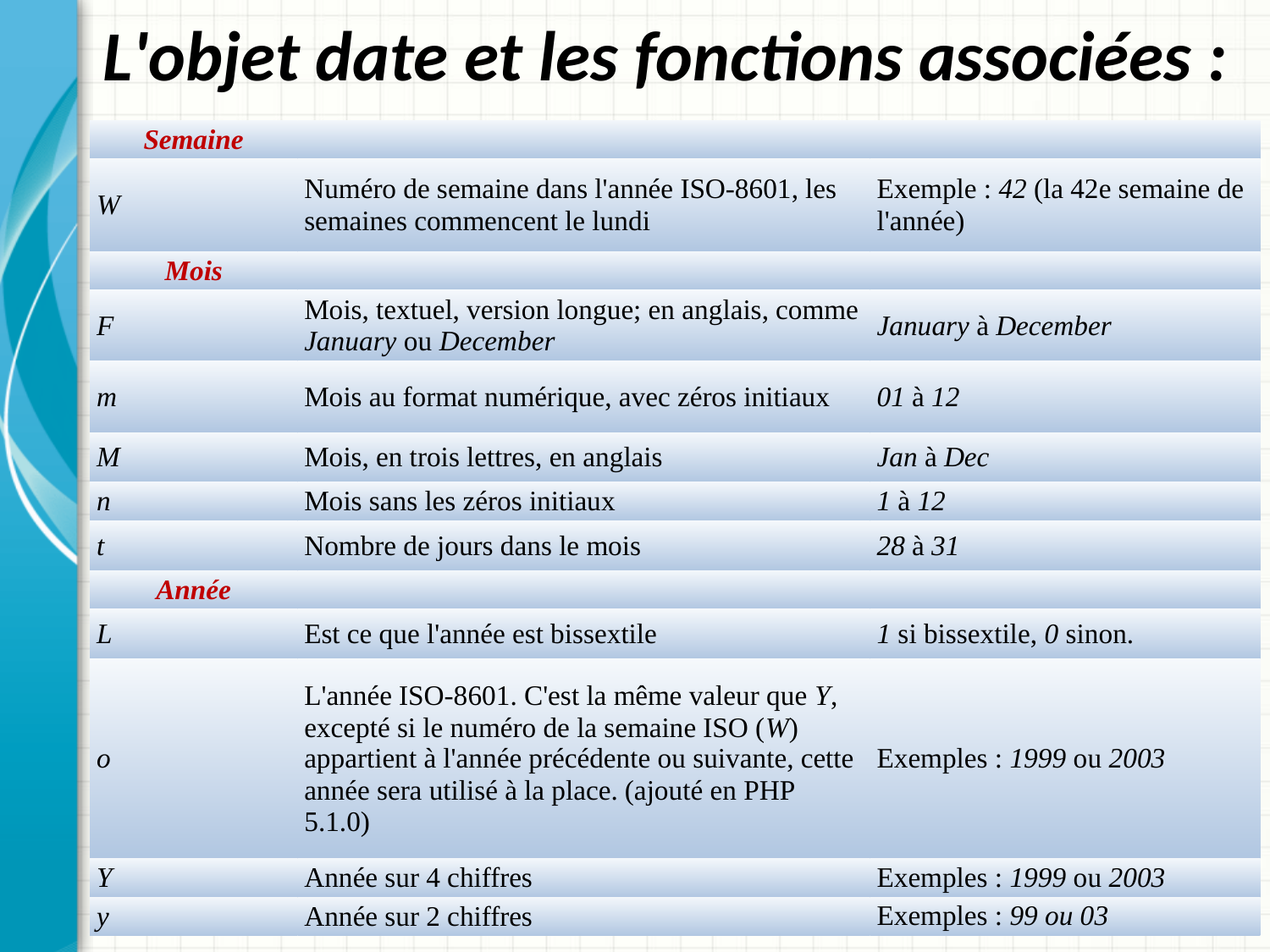

# L'objet date et les fonctions associées :
| Semaine |  |  |
| --- | --- | --- |
| W | Numéro de semaine dans l'année ISO-8601, les semaines commencent le lundi | Exemple : 42 (la 42e semaine de l'année) |
| Mois |  |  |
| F | Mois, textuel, version longue; en anglais, comme January ou December | January à December |
| m | Mois au format numérique, avec zéros initiaux | 01 à 12 |
| M | Mois, en trois lettres, en anglais | Jan à Dec |
| n | Mois sans les zéros initiaux | 1 à 12 |
| t | Nombre de jours dans le mois | 28 à 31 |
| Année |  |  |
| L | Est ce que l'année est bissextile | 1 si bissextile, 0 sinon. |
| o | L'année ISO-8601. C'est la même valeur que Y, excepté si le numéro de la semaine ISO (W) appartient à l'année précédente ou suivante, cette année sera utilisé à la place. (ajouté en PHP 5.1.0) | Exemples : 1999 ou 2003 |
| Y | Année sur 4 chiffres | Exemples : 1999 ou 2003 |
| y | Année sur 2 chiffres | Exemples : 99 ou 03 |